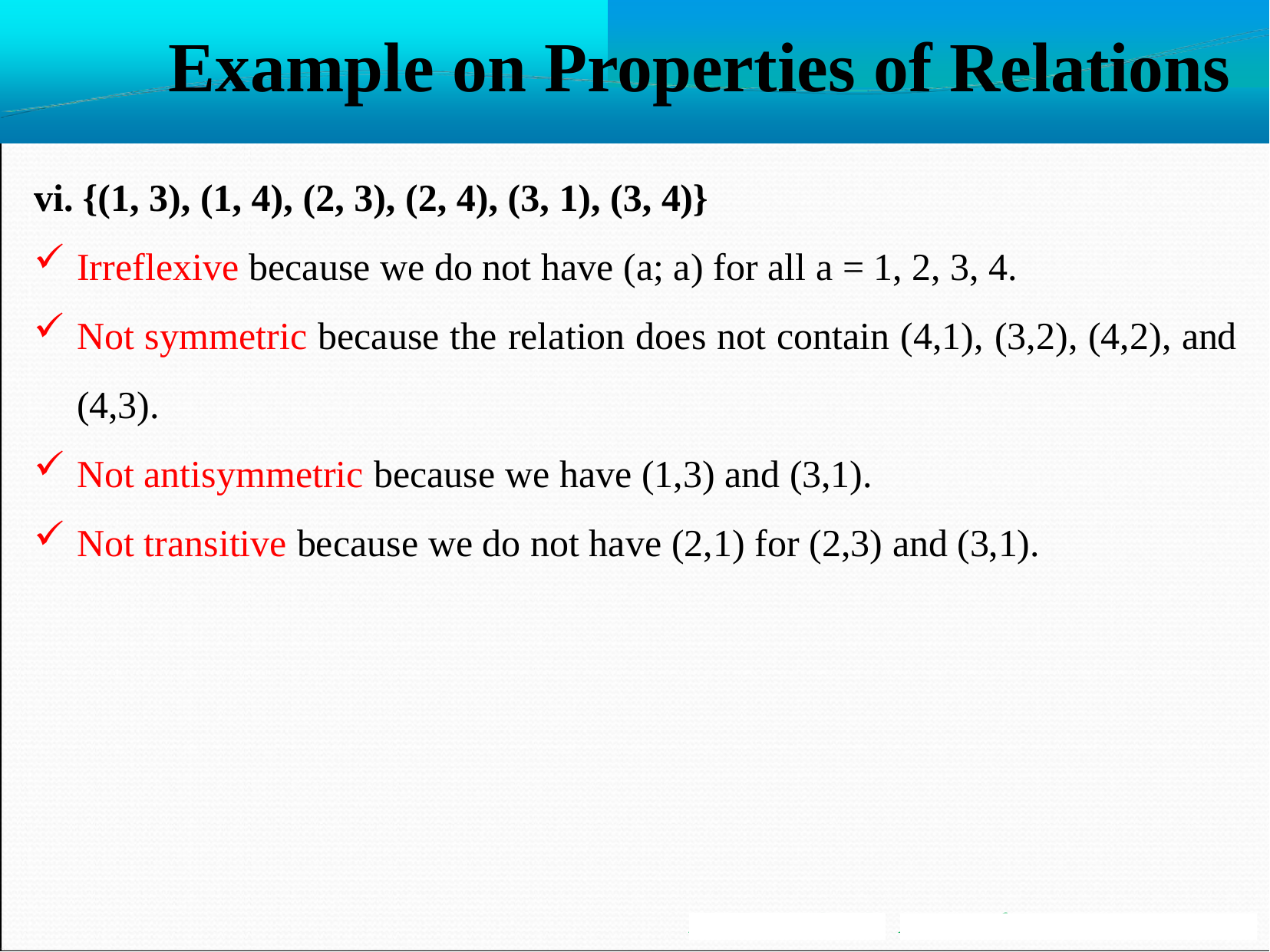

# Example on Properties of Relations
{(1, 3), (1, 4), (2, 3), (2, 4), (3, 1), (3, 4)}
Irreflexive because we do not have (a; a) for all a = 1, 2, 3, 4.
Not symmetric because the relation does not contain (4,1), (3,2), (4,2), and (4,3).
Not antisymmetric because we have (1,3) and (3,1).
Not transitive because we do not have (2,1) for (2,3) and (3,1).
Mr. S. B. Shinde
Asst Professor, MESCOE Pune